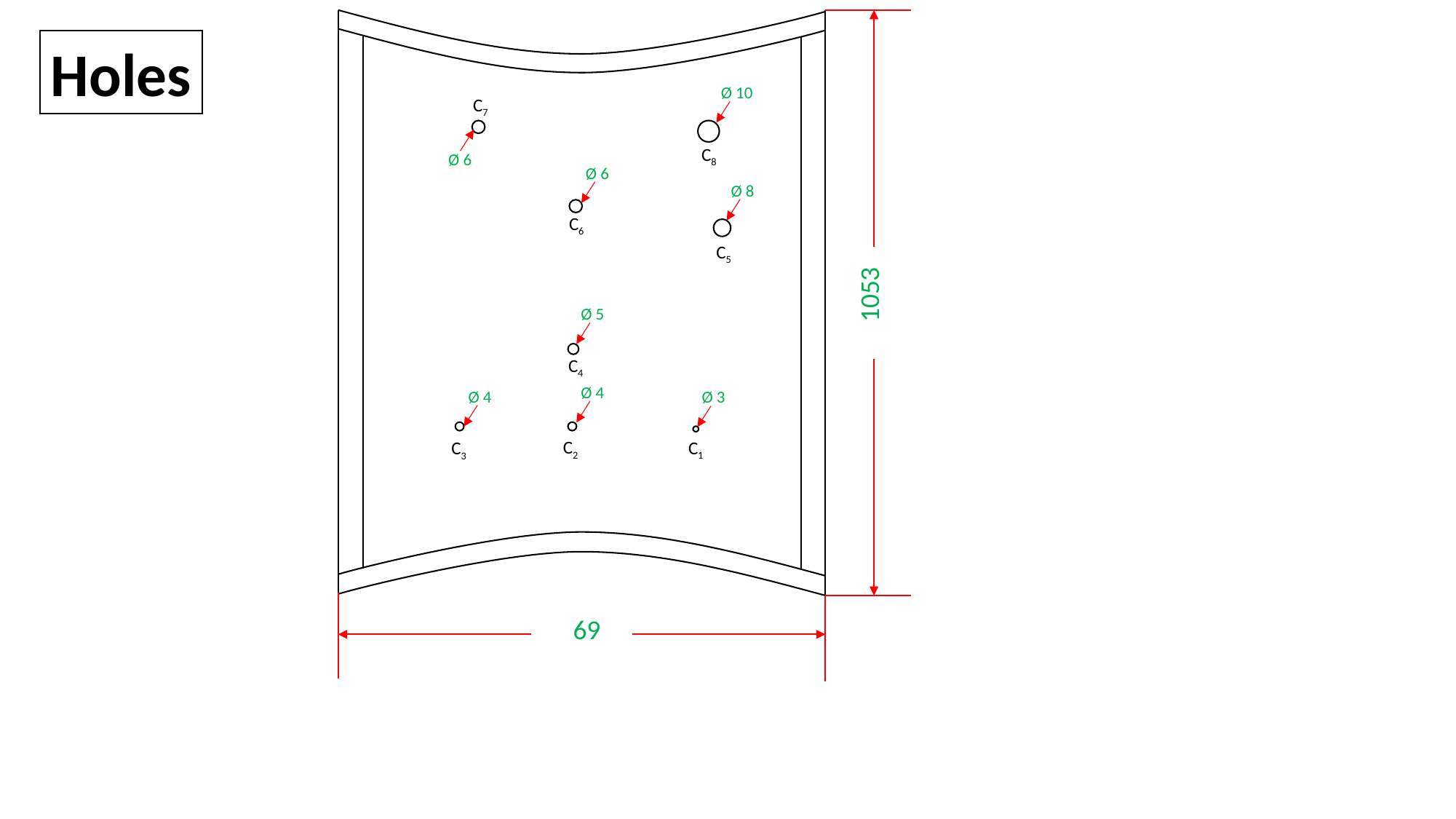

Ø 10
C7

C8
Ø 6
Ø 6
Ø 8

C6

C5
1053
Ø 5

C4
Ø 4
Ø 4
Ø 3

C2
C1
C3

69
Holes